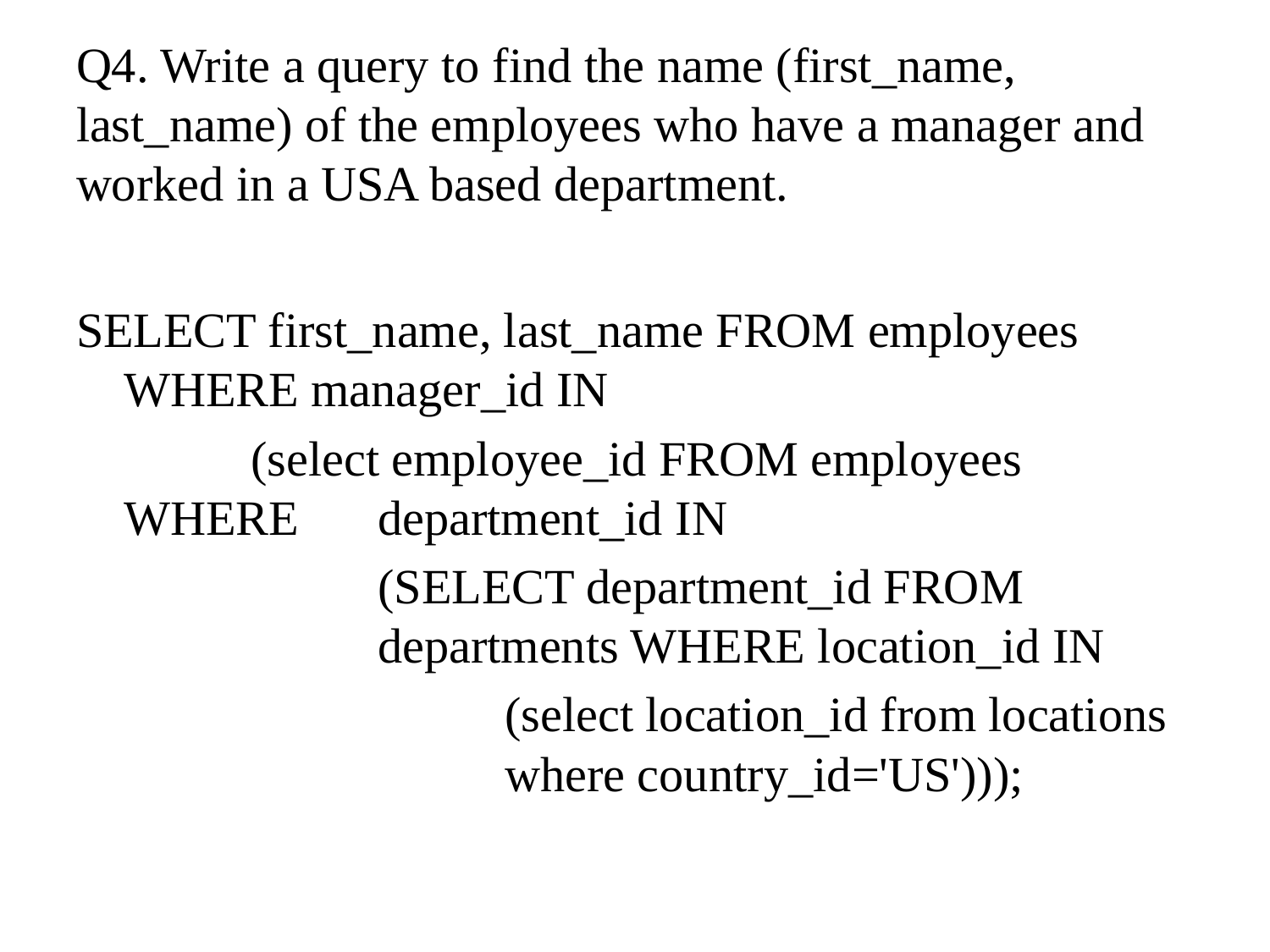

# Q4. Write a query to find the name (first_name, last_name) of the employees who have a manager and worked in a USA based department.
SELECT first_name, last_name FROM employees WHERE manager_id IN
		(select employee_id FROM employees WHERE 	department_id IN
			(SELECT department_id FROM 			departments WHERE location_id IN
				(select location_id from locations 			where country_id='US')));